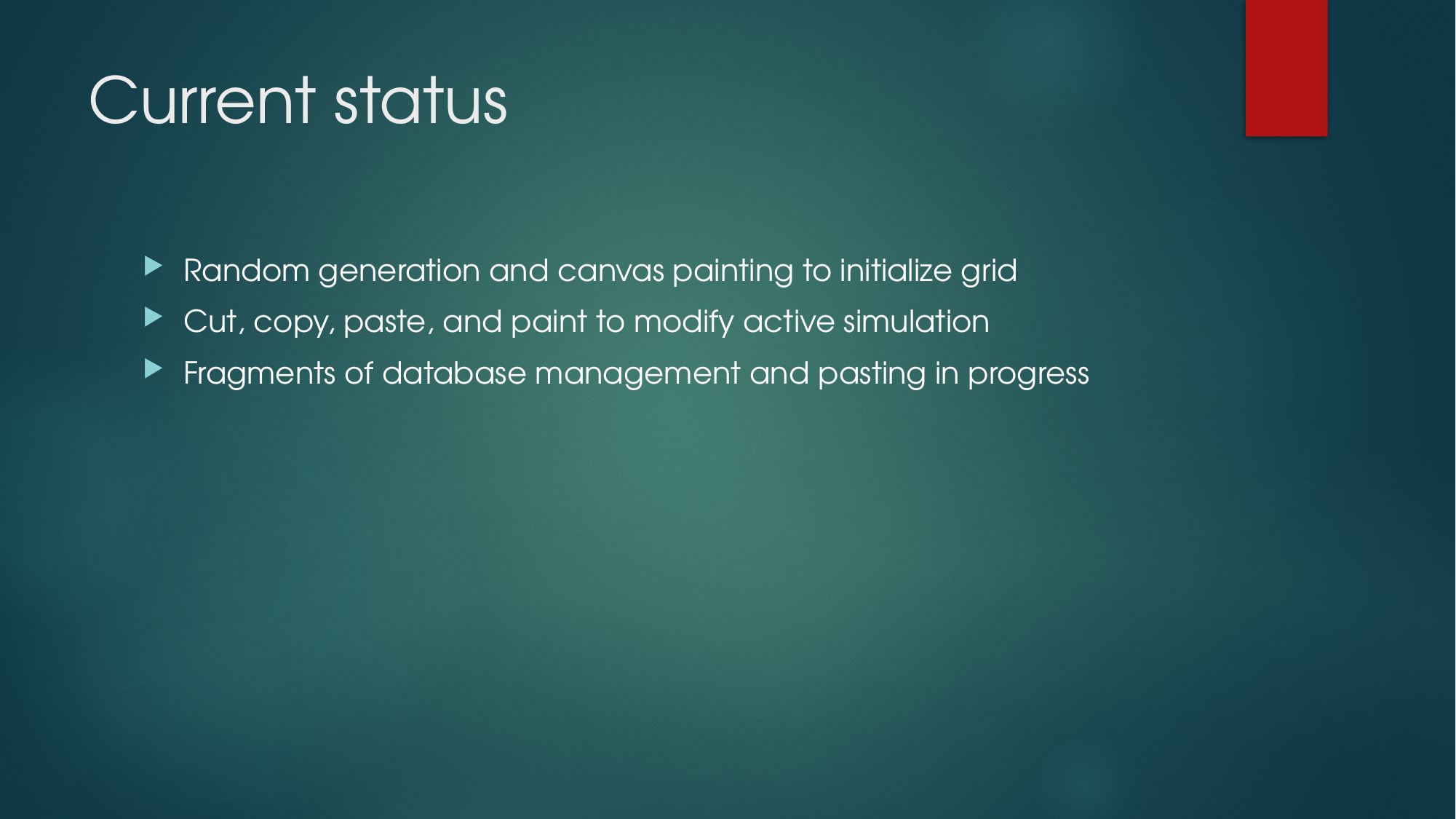

# Current status
Random generation and canvas painting to initialize grid
Cut, copy, paste, and paint to modify active simulation
Fragments of database management and pasting in progress